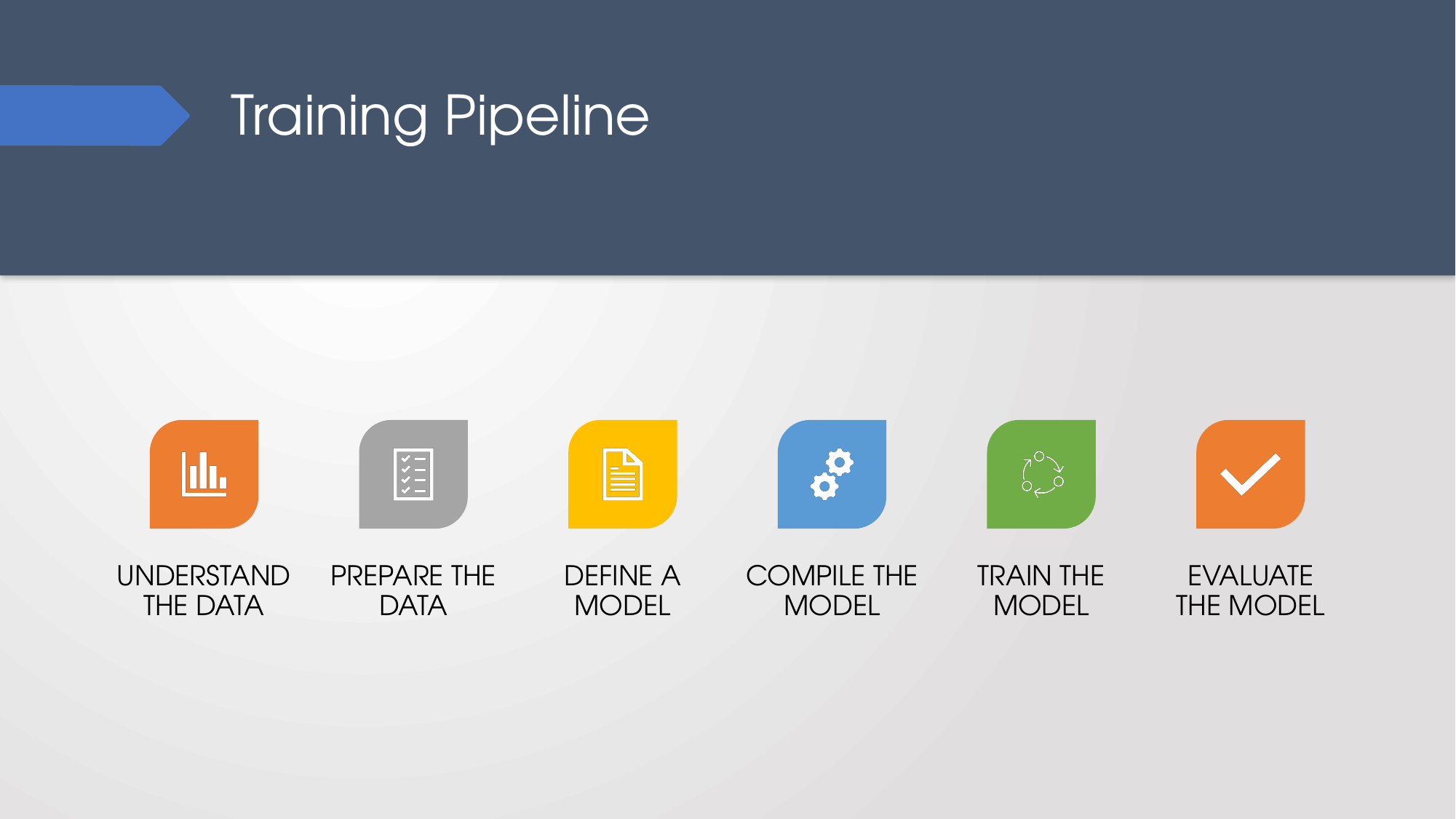

# Training Pipeline

Understand the data
Prepare the data
Define a model
Compile the model
Train the model
Evaluate the model